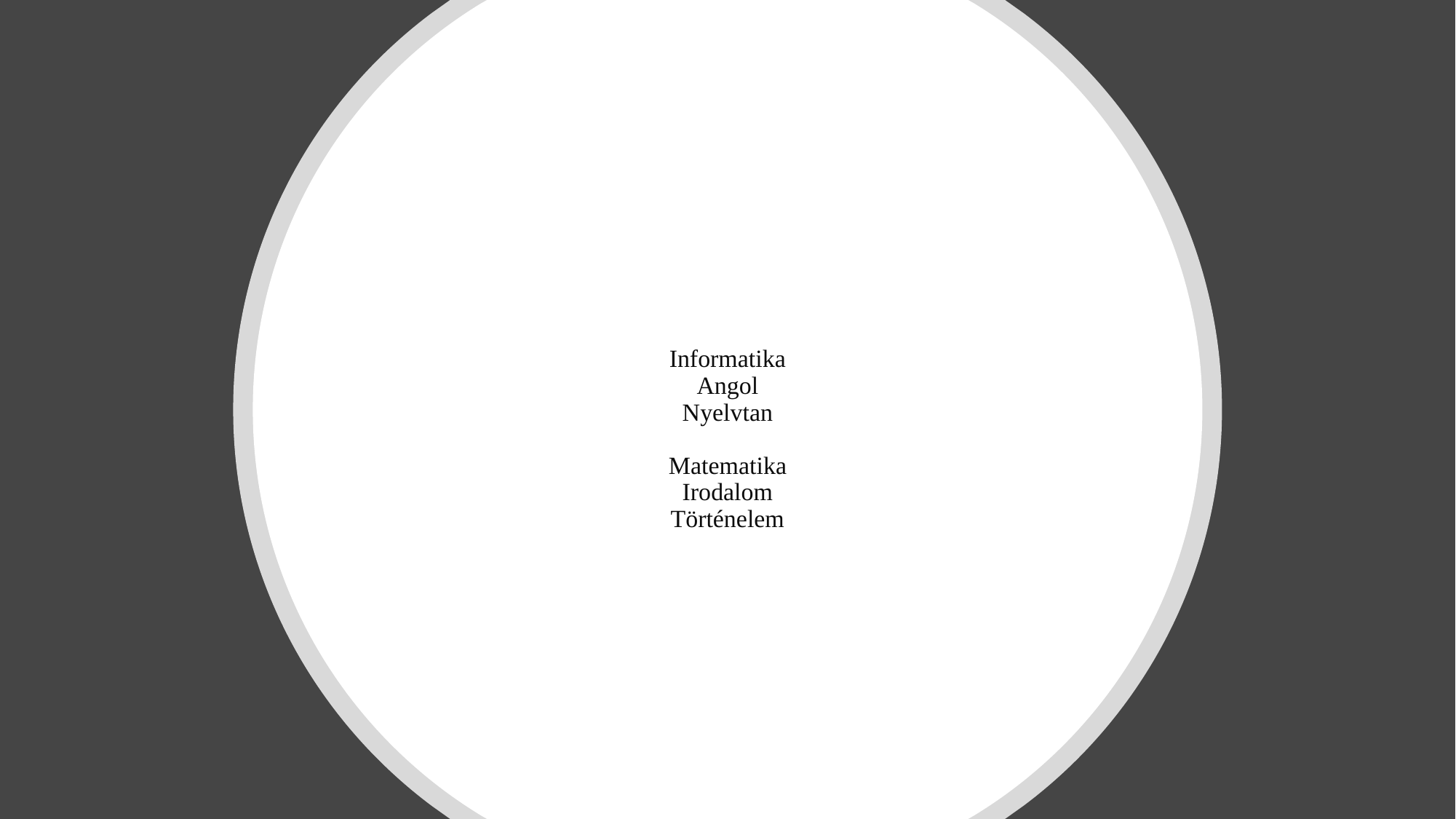

# Informatika Angol Nyelvtan Matematika Irodalom Történelem